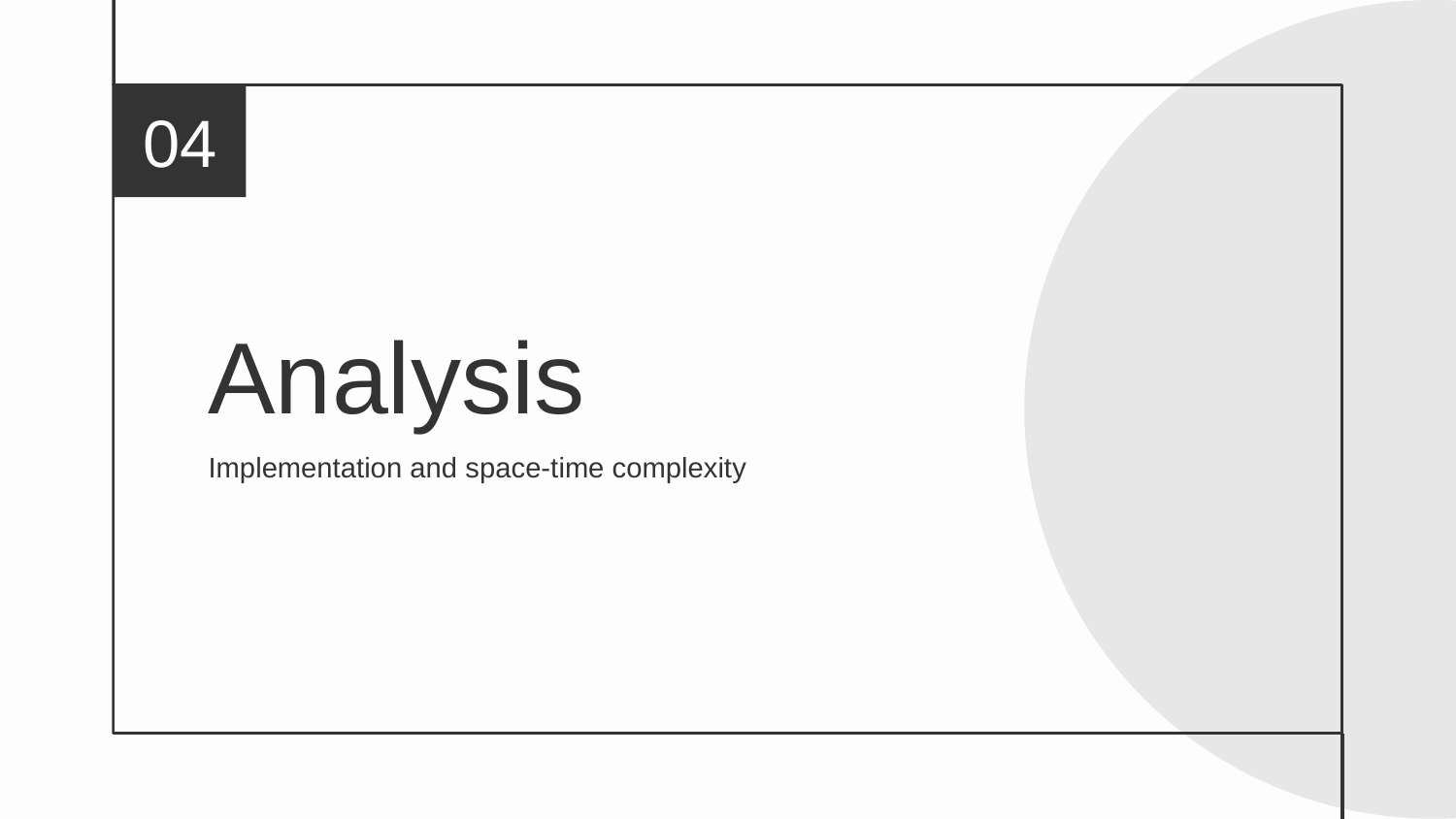

04
# Analysis
Implementation and space-time complexity